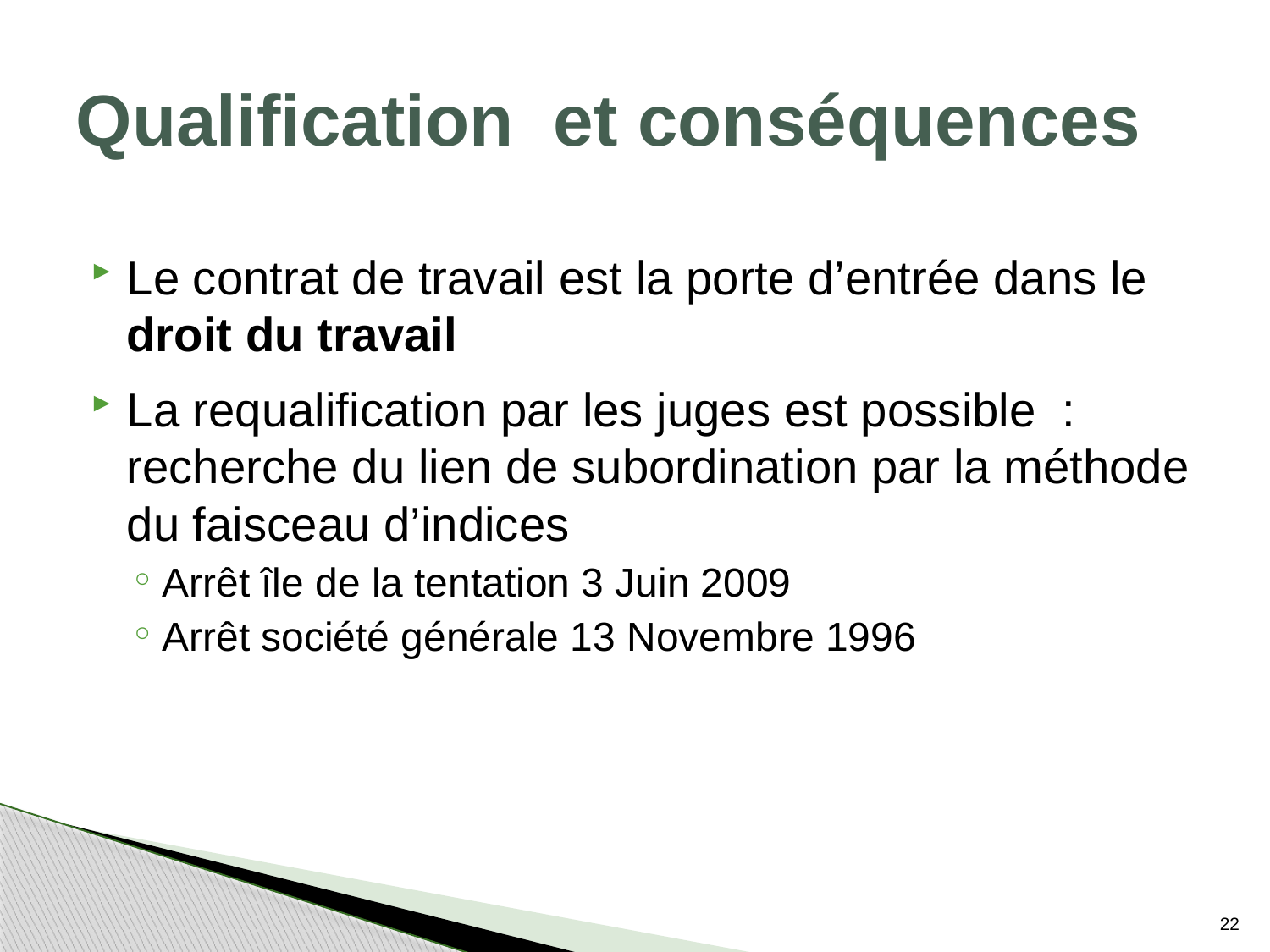

# Qualification  et conséquences

Le contrat de travail est la porte d’entrée dans le droit du travail
La requalification par les juges est possible  : recherche du lien de subordination par la méthode du faisceau d’indices
Arrêt île de la tentation 3 Juin 2009
Arrêt société générale 13 Novembre 1996

22